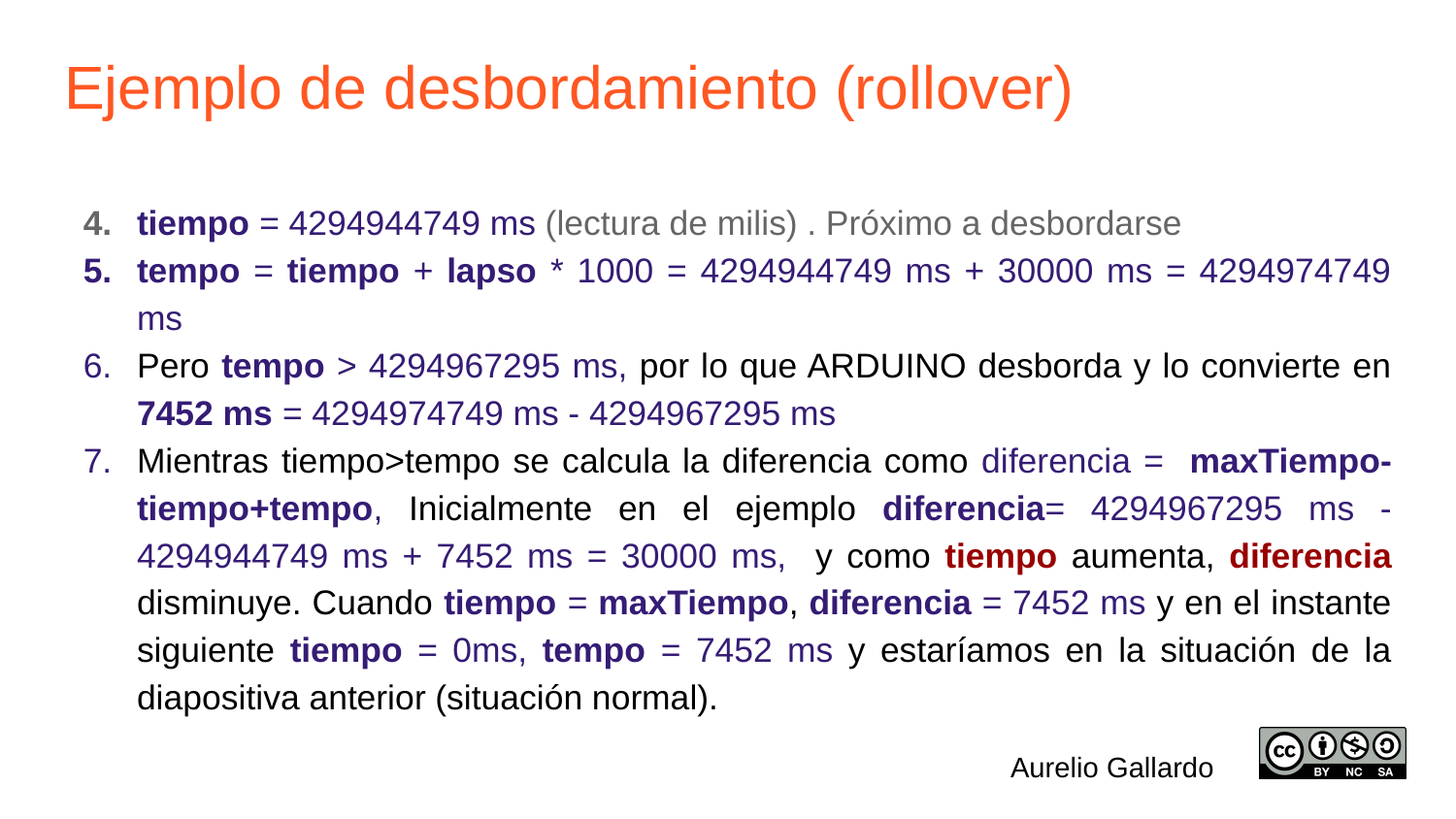

# Ejemplo de desbordamiento (rollover)
tiempo = 4294944749 ms (lectura de milis) . Próximo a desbordarse
tempo = tiempo + lapso * 1000 = 4294944749 ms + 30000 ms = 4294974749 ms
Pero tempo > 4294967295 ms, por lo que ARDUINO desborda y lo convierte en 7452 ms = 4294974749 ms - 4294967295 ms
Mientras tiempo>tempo se calcula la diferencia como diferencia =  maxTiempo-tiempo+tempo, Inicialmente en el ejemplo diferencia= 4294967295 ms - 4294944749 ms + 7452 ms = 30000 ms,  y como tiempo aumenta, diferencia disminuye. Cuando tiempo = maxTiempo, diferencia = 7452 ms y en el instante siguiente tiempo = 0ms, tempo = 7452 ms y estaríamos en la situación de la diapositiva anterior (situación normal).